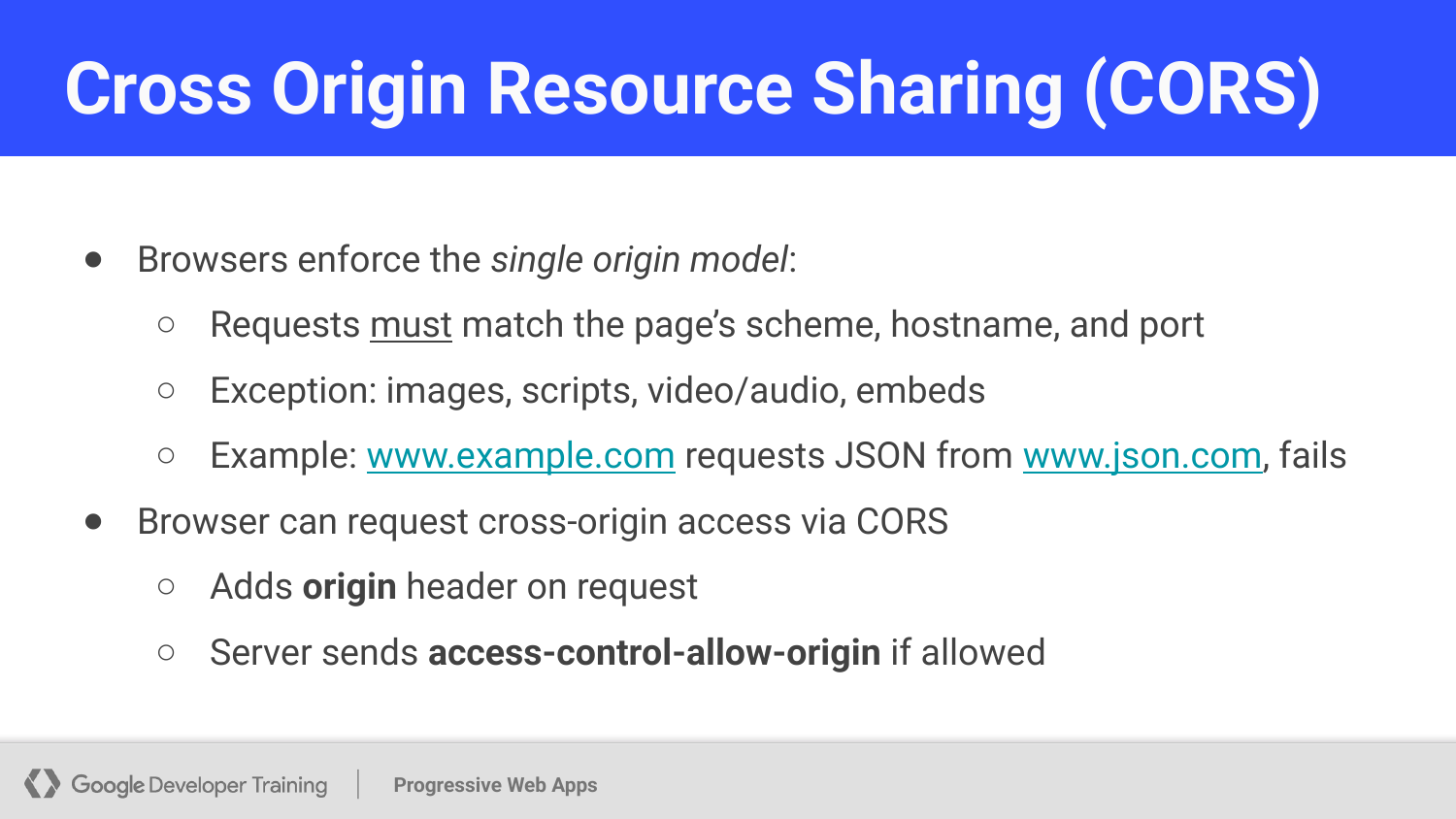

# Cross Origin Resource Sharing (CORS)
Browsers enforce the single origin model:
Requests must match the page’s scheme, hostname, and port
Exception: images, scripts, video/audio, embeds
Example: www.example.com requests JSON from www.json.com, fails
Browser can request cross-origin access via CORS
Adds origin header on request
Server sends access-control-allow-origin if allowed